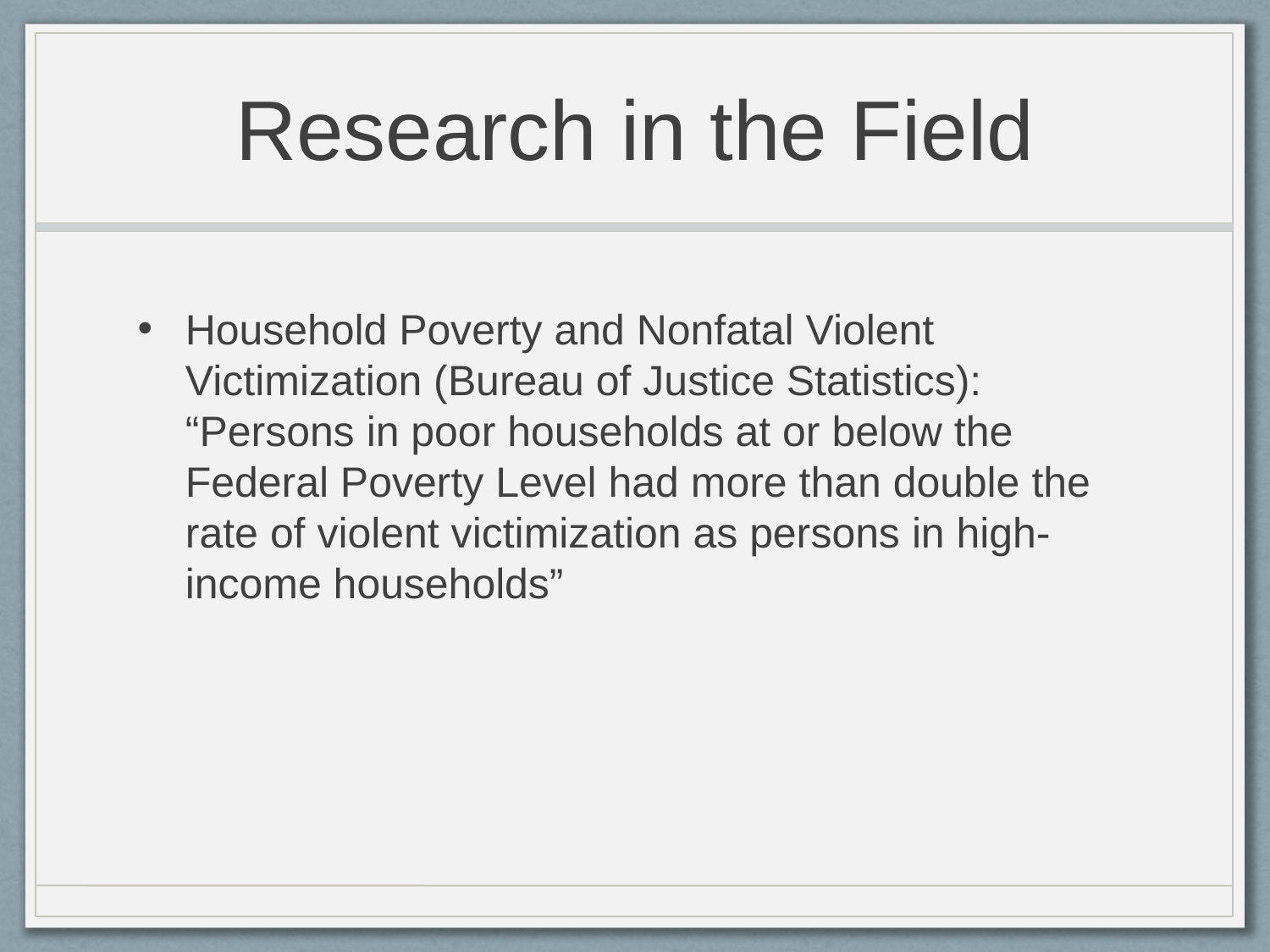

# Research in the Field
Household Poverty and Nonfatal Violent Victimization (Bureau of Justice Statistics): “Persons in poor households at or below the Federal Poverty Level had more than double the rate of violent victimization as persons in high-income households”